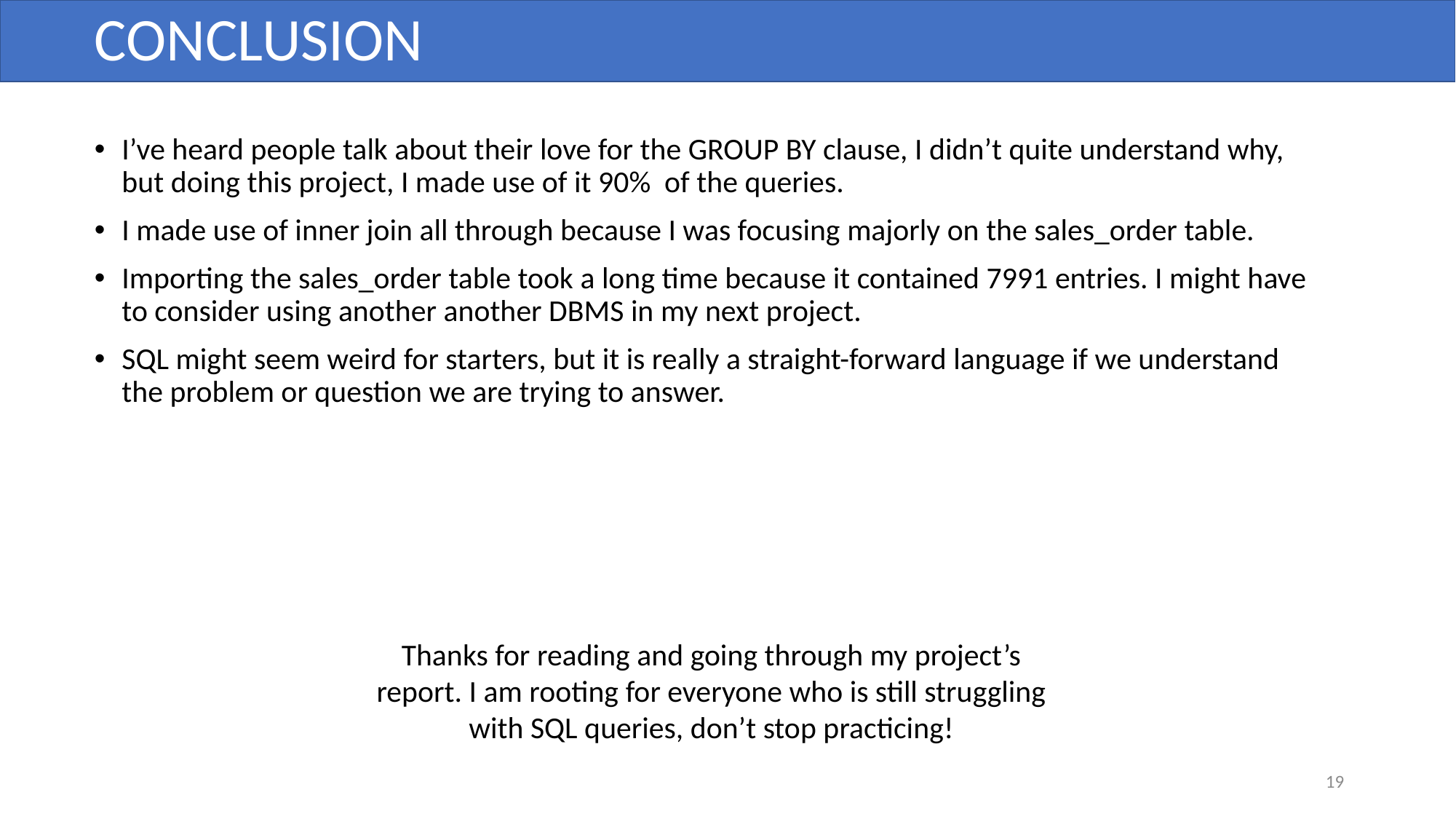

# CONCLUSION
I’ve heard people talk about their love for the GROUP BY clause, I didn’t quite understand why, but doing this project, I made use of it 90%  of the queries.
I made use of inner join all through because I was focusing majorly on the sales_order table.
Importing the sales_order table took a long time because it contained 7991 entries. I might have to consider using another another DBMS in my next project.
SQL might seem weird for starters, but it is really a straight-forward language if we understand the problem or question we are trying to answer.
Thanks for reading and going through my project’s report. I am rooting for everyone who is still struggling with SQL queries, don’t stop practicing!
19